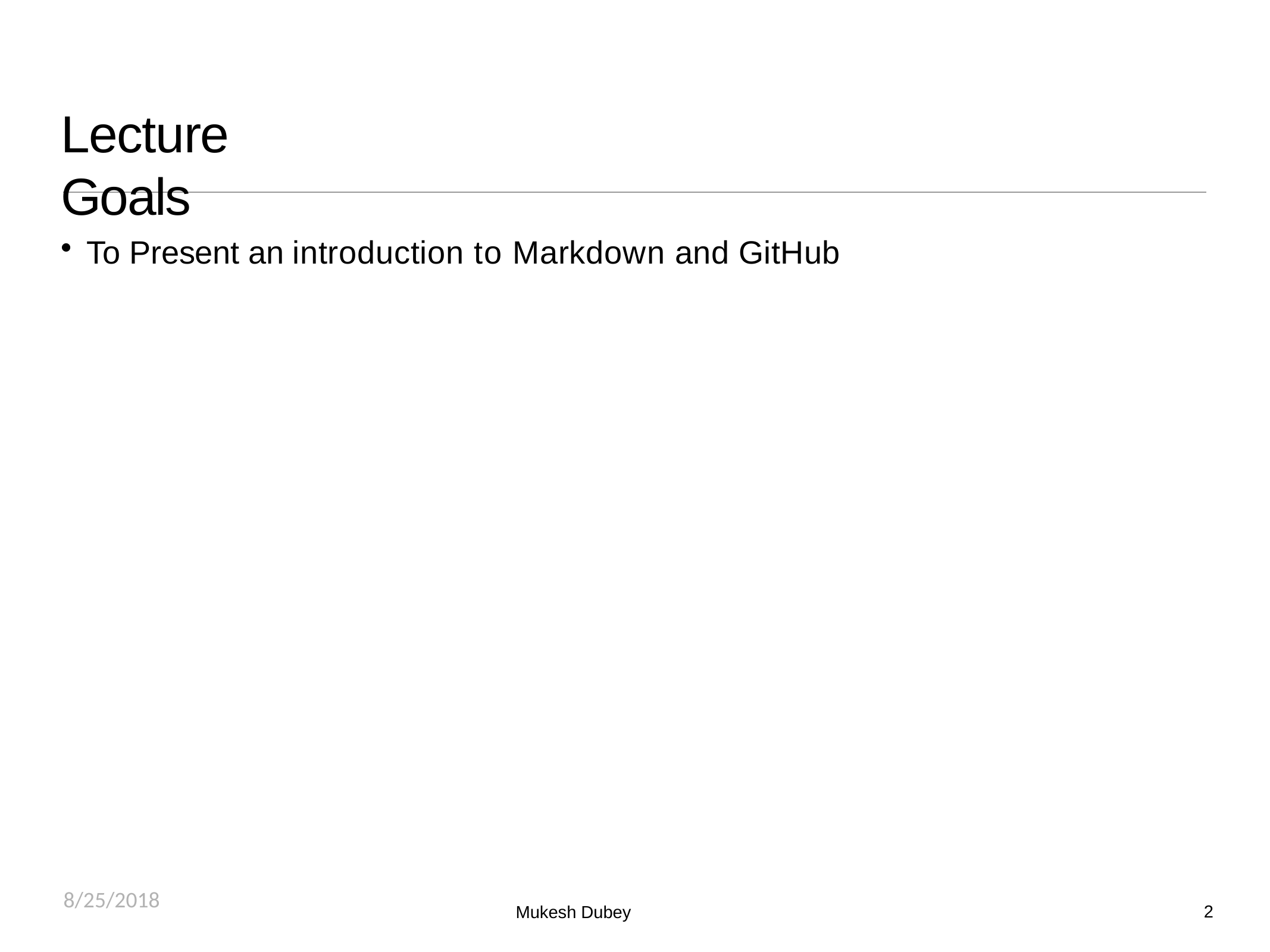

# Lecture Goals
To Present an introduction to Markdown and GitHub
8/25/2018
2
Mukesh Dubey